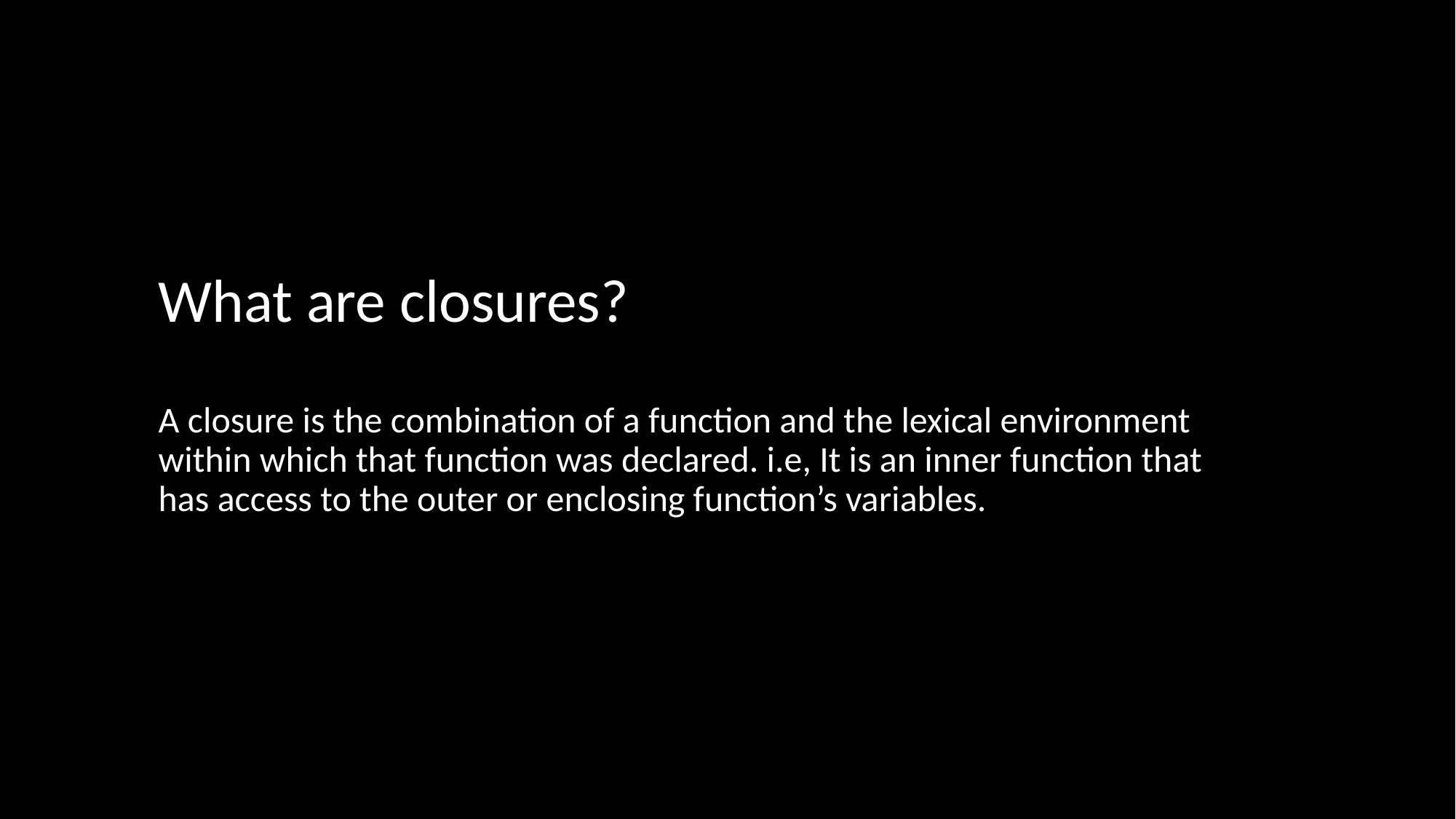

# What are closures?
A closure is the combination of a function and the lexical environment within which that function was declared. i.e, It is an inner function that has access to the outer or enclosing function’s variables.